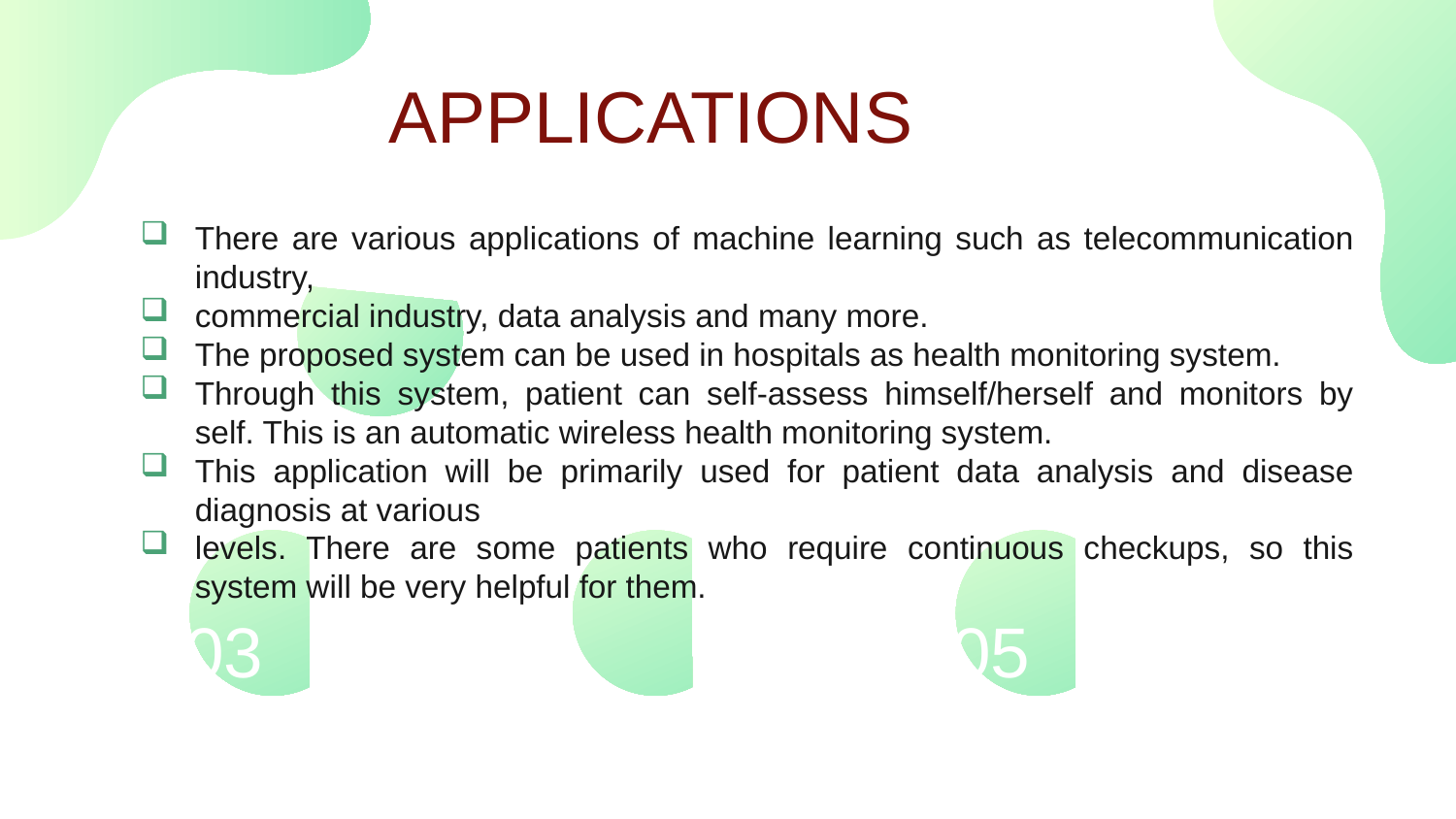

# APPLICATIONS
There are various applications of machine learning such as telecommunication industry,
commercial industry, data analysis and many more.
The proposed system can be used in hospitals as health monitoring system.
Through this system, patient can self-assess himself/herself and monitors by self. This is an automatic wireless health monitoring system.
This application will be primarily used for patient data analysis and disease diagnosis at various
levels. There are some patients who require continuous checkups, so this system will be very helpful for them.

01

03
05